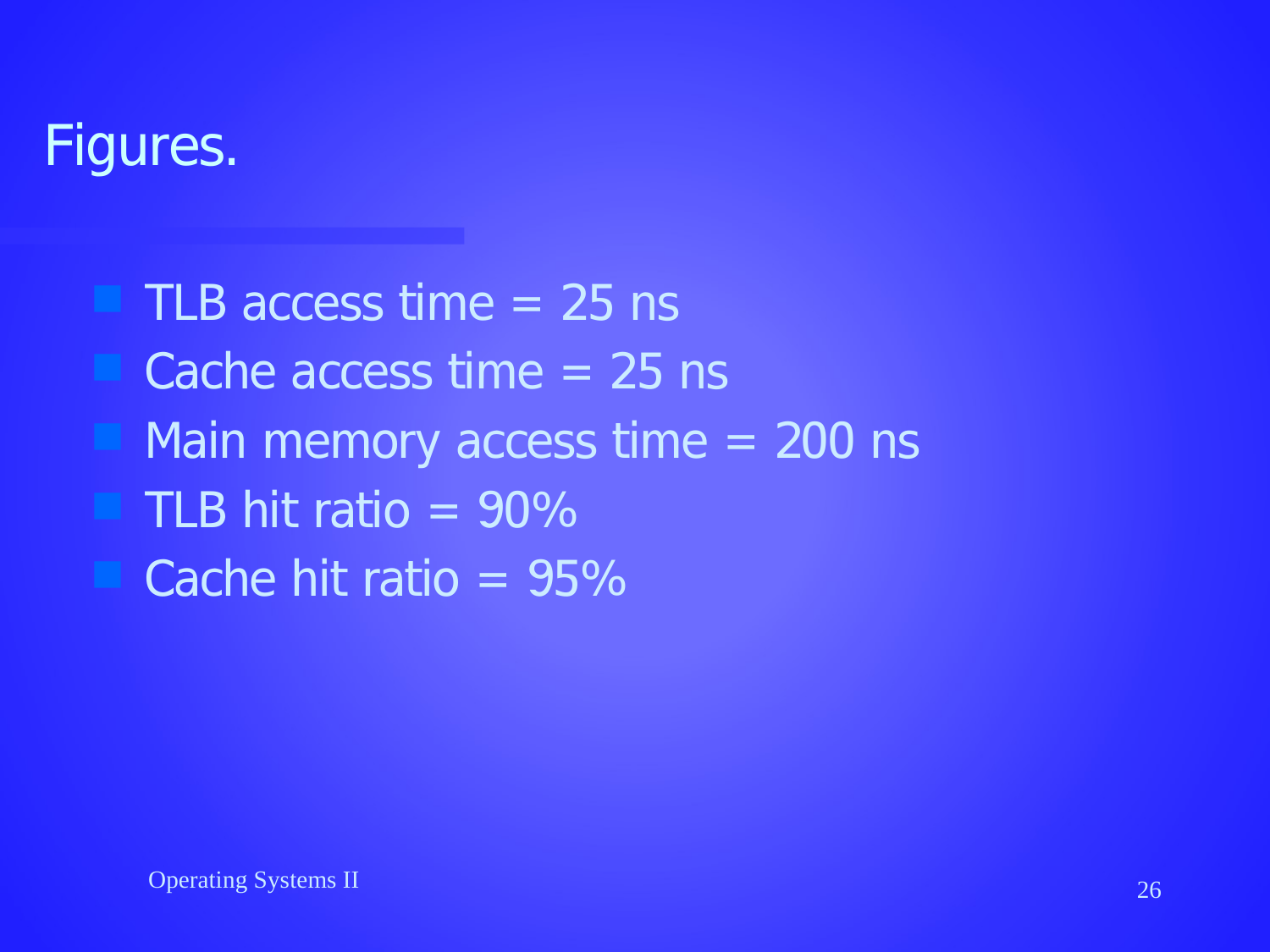

# Figures.
TLB access time = 25 ns
Cache access time = 25 ns
Main memory access time = 200 ns
TLB hit ratio = 90%
Cache hit ratio = 95%
Operating Systems II
26